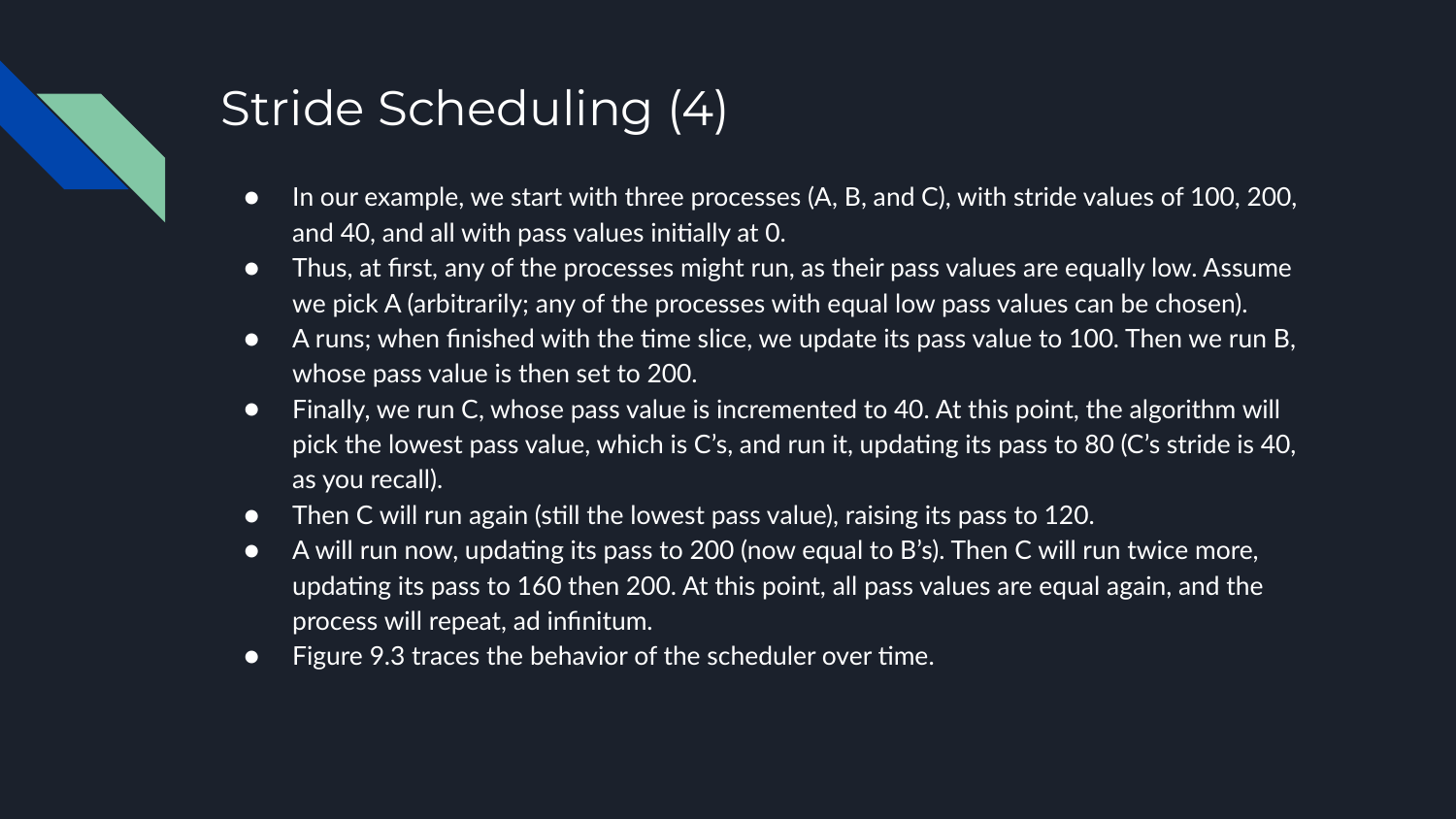

# Stride Scheduling (4)
In our example, we start with three processes (A, B, and C), with stride values of 100, 200, and 40, and all with pass values initially at 0.
Thus, at first, any of the processes might run, as their pass values are equally low. Assume we pick A (arbitrarily; any of the processes with equal low pass values can be chosen).
A runs; when finished with the time slice, we update its pass value to 100. Then we run B, whose pass value is then set to 200.
Finally, we run C, whose pass value is incremented to 40. At this point, the algorithm will pick the lowest pass value, which is C’s, and run it, updating its pass to 80 (C’s stride is 40, as you recall).
Then C will run again (still the lowest pass value), raising its pass to 120.
A will run now, updating its pass to 200 (now equal to B’s). Then C will run twice more, updating its pass to 160 then 200. At this point, all pass values are equal again, and the process will repeat, ad infinitum.
Figure 9.3 traces the behavior of the scheduler over time.